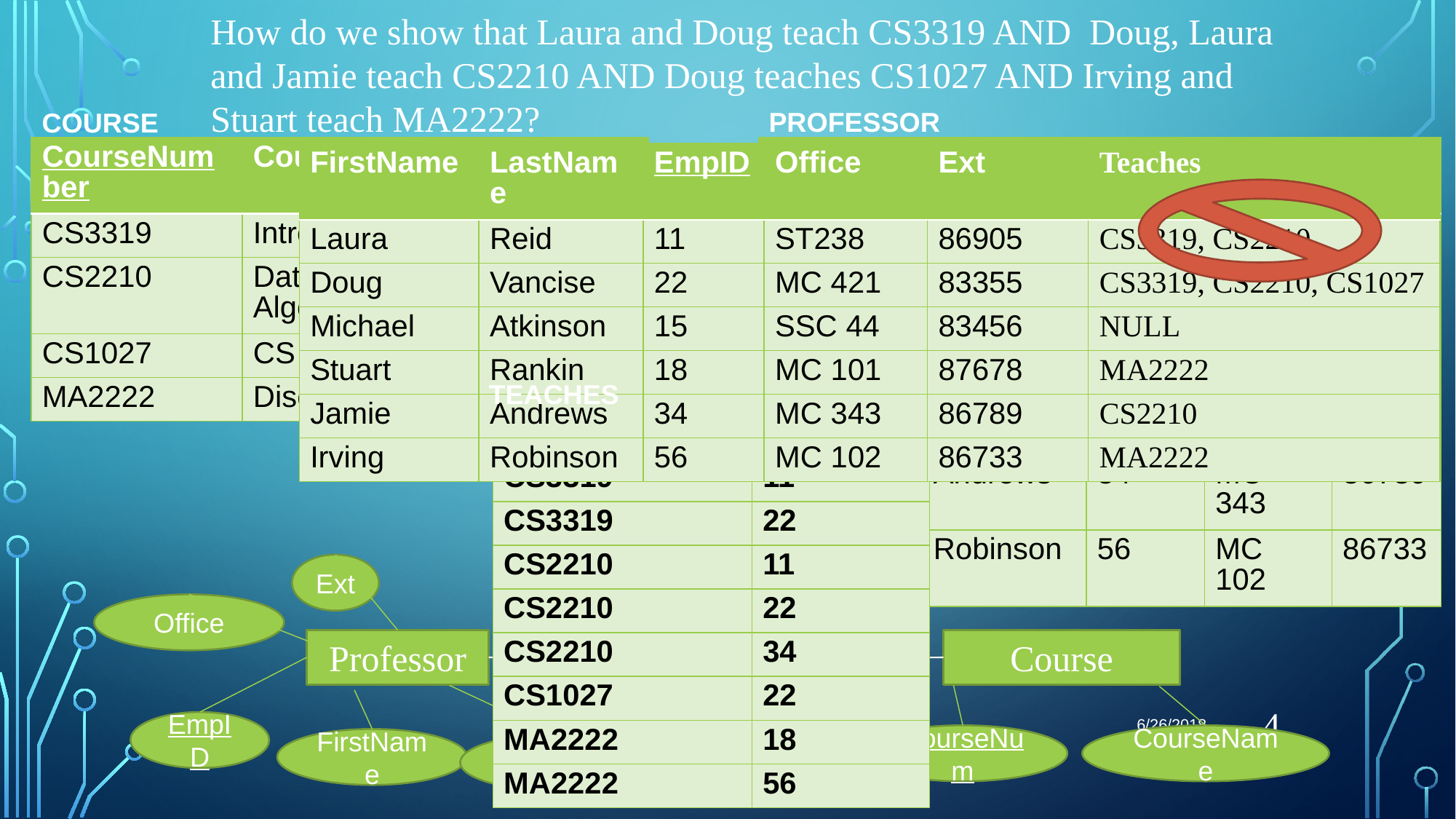

6/26/2018
How do we show that Laura and Doug teach CS3319 AND  Doug, Laura and Jamie teach CS2210 AND Doug teaches CS1027 AND Irving and Stuart teach MA2222?
PROFESSOR
COURSE
| CourseNumber | CourseName |
| --- | --- |
| CS3319 | Intro to Databases |
| CS2210 | Data Structures and Algorithms |
| CS1027 | CS Fundamentals II |
| MA2222 | Discrete Structures |
| FirstName | LastName | EmpID | Office | Ext |
| --- | --- | --- | --- | --- |
| Laura | Reid | 11 | ST238 | 86905 |
| Doug | Vancise | 22 | MC 421 | 83355 |
| Michael | Atkinson | 15 | SSC 44 | 83456 |
| Stuart | Rankin | 18 | MC 101 | 87678 |
| Jamie | Andrews | 34 | MC 343 | 86789 |
| Irving | Robinson | 56 | MC 102 | 86733 |
| FirstName | LastName | EmpID | Office | Ext | Teaches |
| --- | --- | --- | --- | --- | --- |
| Laura | Reid | 11 | ST238 | 86905 | CS3319, CS2210 |
| Doug | Vancise | 22 | MC 421 | 83355 | CS3319, CS2210, CS1027 |
| Michael | Atkinson | 15 | SSC 44 | 83456 | NULL |
| Stuart | Rankin | 18 | MC 101 | 87678 | MA2222 |
| Jamie | Andrews | 34 | MC 343 | 86789 | CS2210 |
| Irving | Robinson | 56 | MC 102 | 86733 | MA2222 |

TEACHES
| \*CourseNumber | \*EmpID |
| --- | --- |
| CS3319 | 11 |
| CS3319 | 22 |
| CS2210 | 11 |
| CS2210 | 22 |
| CS2210 | 34 |
| CS1027 | 22 |
| MA2222 | 18 |
| MA2222 | 56 |
Ext

Teaches
Office
M
N
Professor
Course
4
CS319
EmpID
CourseNum
CourseName
FirstName
LastName